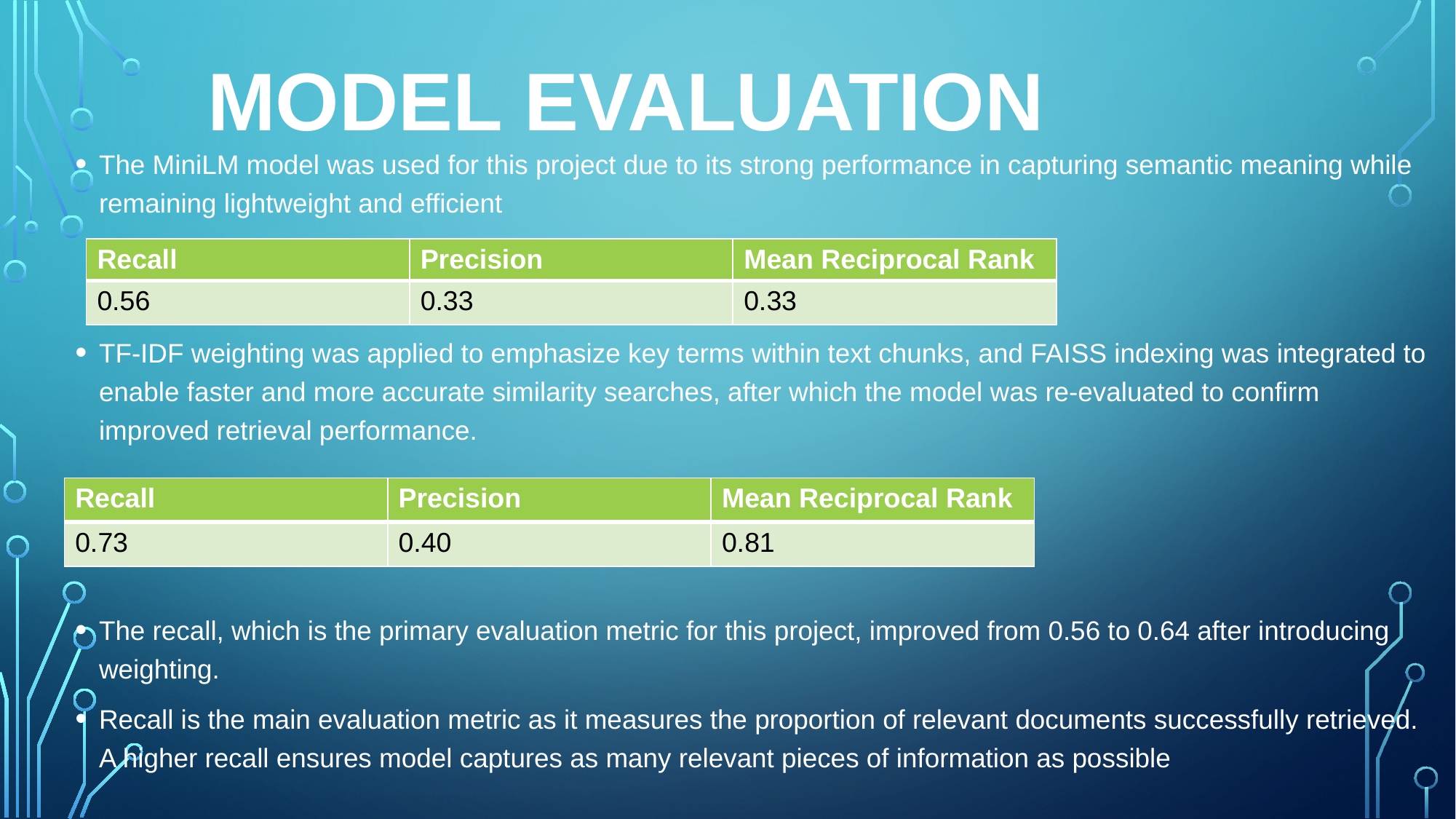

# Model Evaluation
The MiniLM model was used for this project due to its strong performance in capturing semantic meaning while remaining lightweight and efficient

TF-IDF weighting was applied to emphasize key terms within text chunks, and FAISS indexing was integrated to enable faster and more accurate similarity searches, after which the model was re-evaluated to confirm improved retrieval performance.

The recall, which is the primary evaluation metric for this project, improved from 0.56 to 0.64 after introducing weighting.
Recall is the main evaluation metric as it measures the proportion of relevant documents successfully retrieved. A higher recall ensures model captures as many relevant pieces of information as possible
| Recall | Precision | Mean Reciprocal Rank |
| --- | --- | --- |
| 0.56 | 0.33 | 0.33 |
| Recall | Precision | Mean Reciprocal Rank |
| --- | --- | --- |
| 0.73 | 0.40 | 0.81 |